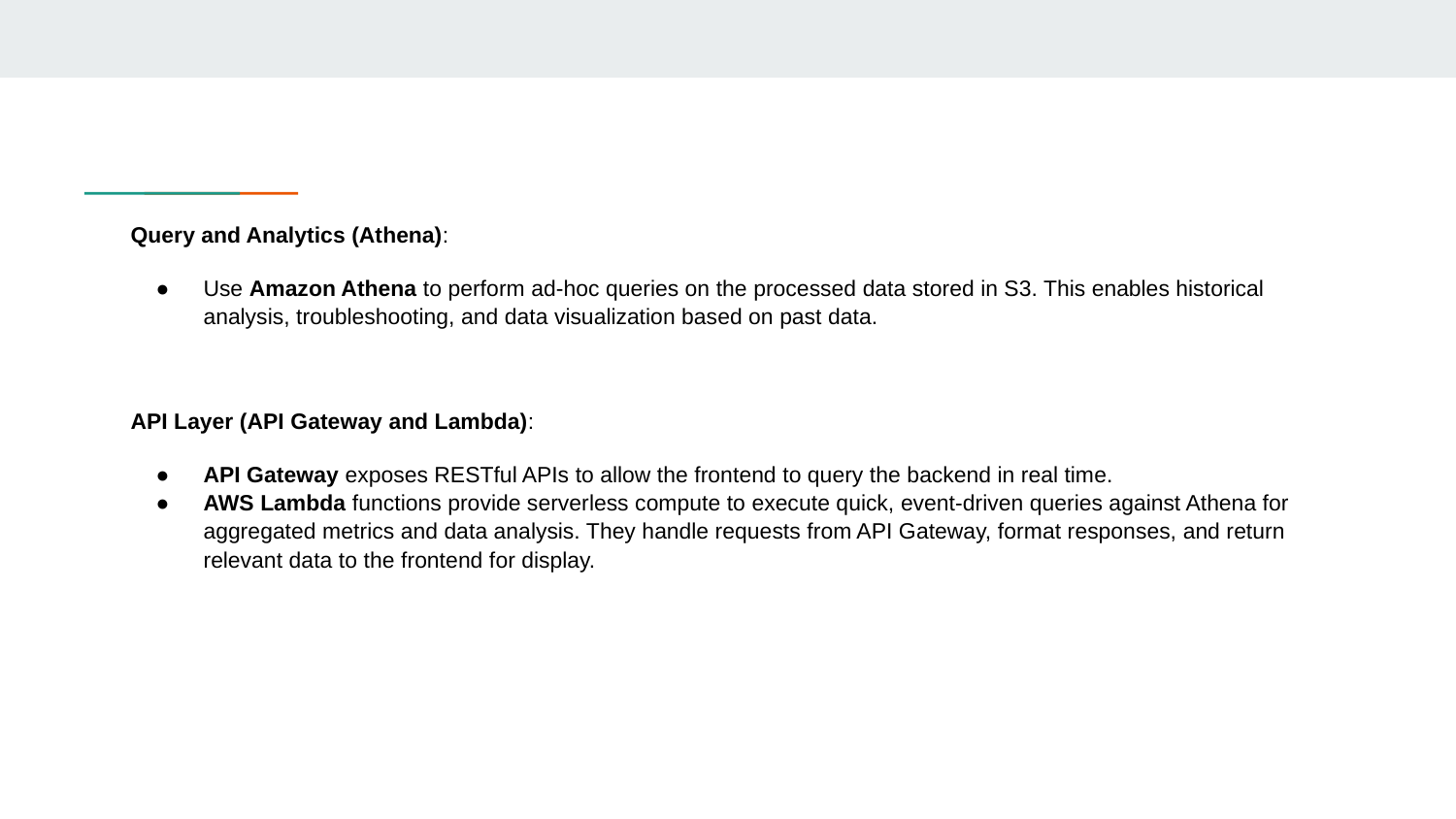

Query and Analytics (Athena):
Use Amazon Athena to perform ad-hoc queries on the processed data stored in S3. This enables historical analysis, troubleshooting, and data visualization based on past data.

API Layer (API Gateway and Lambda):
API Gateway exposes RESTful APIs to allow the frontend to query the backend in real time.
AWS Lambda functions provide serverless compute to execute quick, event-driven queries against Athena for aggregated metrics and data analysis. They handle requests from API Gateway, format responses, and return relevant data to the frontend for display.